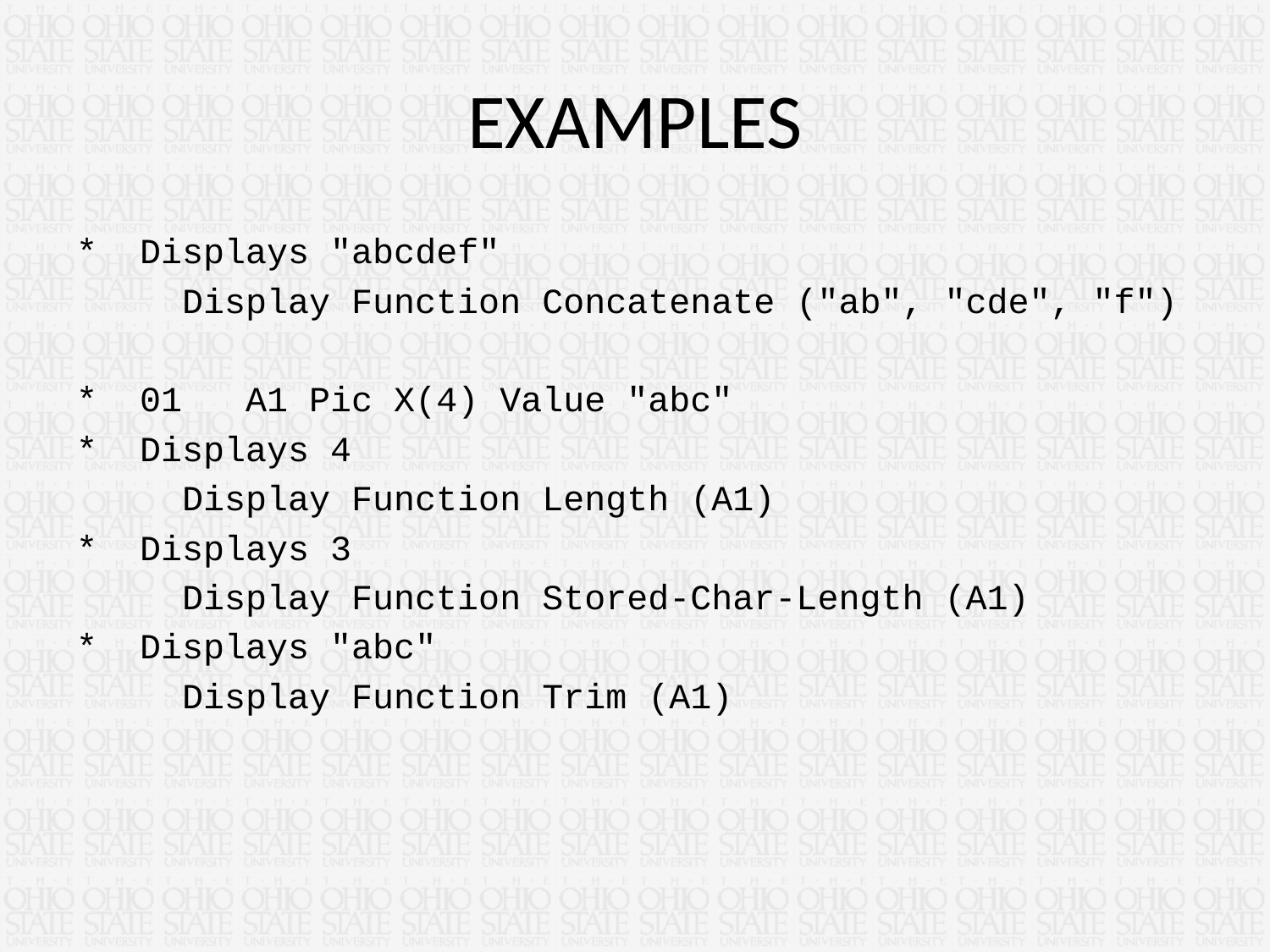

# EXAMPLES
*  Displays "abcdef"
     Display Function Concatenate ("ab", "cde", "f")

*  01   A1 Pic X(4) Value "abc"
*  Displays 4
     Display Function Length (A1)
*  Displays 3
     Display Function Stored-Char-Length (A1)
*  Displays "abc"
     Display Function Trim (A1)